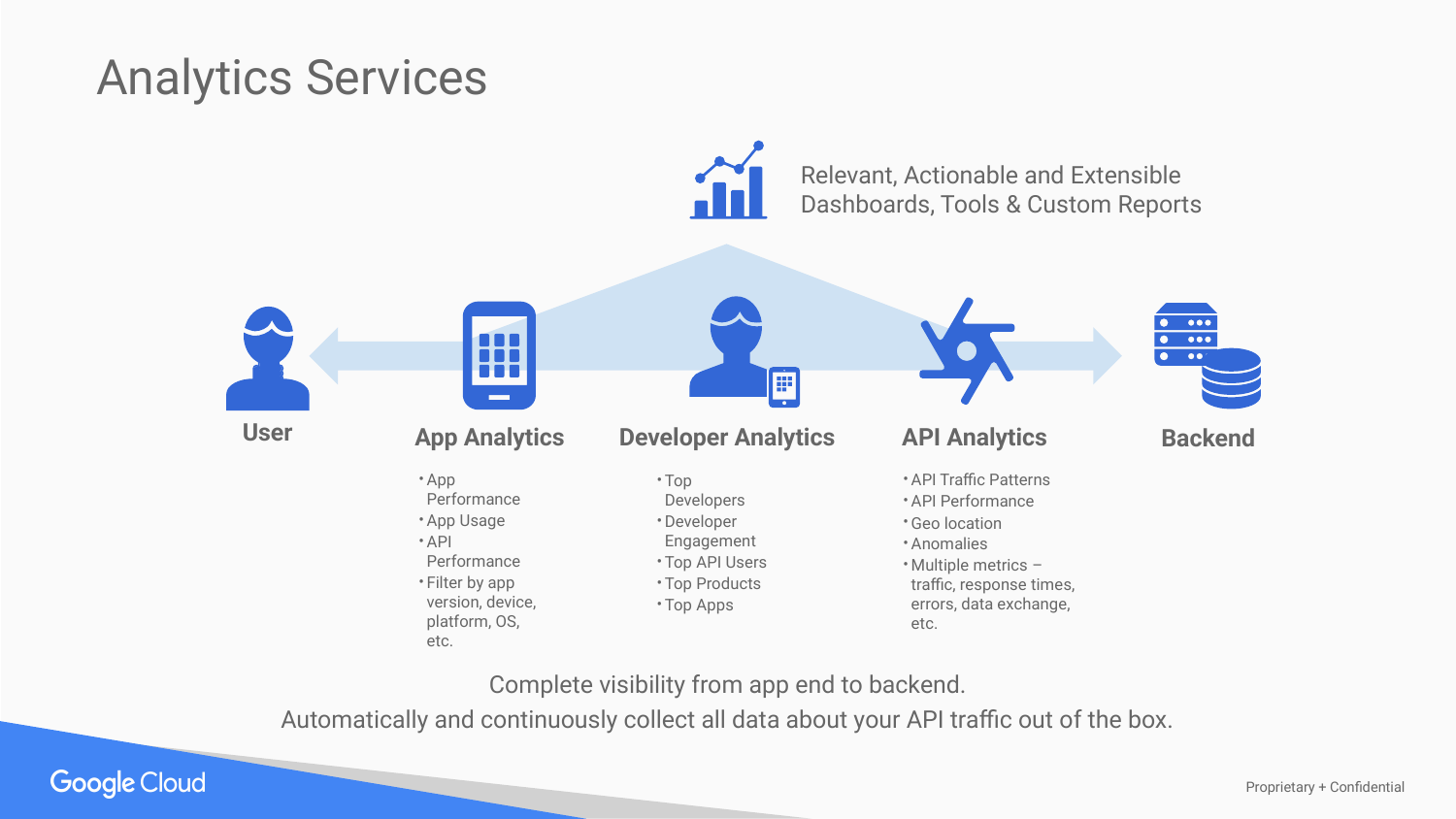

Analytics Services

Relevant, Actionable and Extensible
Dashboards, Tools & Custom Reports

User
App Analytics
Developer Analytics
API Analytics
Backend
App Performance
App Usage
API Performance
Filter by app version, device, platform, OS, etc.
API Traffic Patterns
API Performance
Geo location
Anomalies
Multiple metrics – traffic, response times, errors, data exchange, etc.
Top Developers
Developer Engagement
Top API Users
Top Products
Top Apps
Complete visibility from app end to backend.
Automatically and continuously collect all data about your API traffic out of the box.